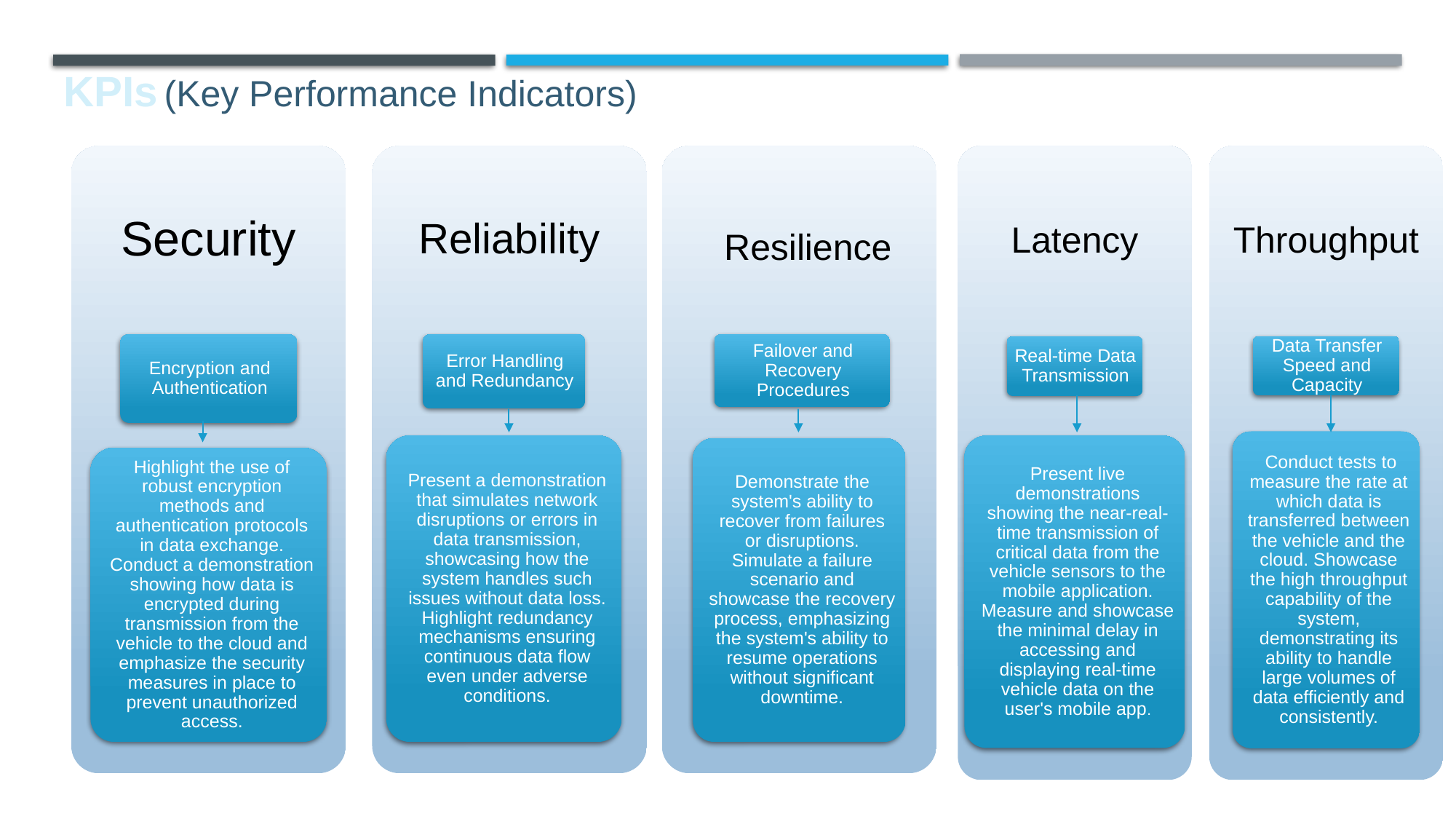

# KPIs
(Key Performance Indicators)
Security
Encryption and Authentication
Highlight the use of robust encryption methods and authentication protocols in data exchange. Conduct a demonstration showing how data is encrypted during transmission from the vehicle to the cloud and emphasize the security measures in place to prevent unauthorized access.
Reliability
Error Handling and Redundancy
Present a demonstration that simulates network disruptions or errors in data transmission, showcasing how the system handles such issues without data loss. Highlight redundancy mechanisms ensuring continuous data flow even under adverse conditions.
 Resilience
Failover and Recovery Procedures
Demonstrate the system's ability to recover from failures or disruptions. Simulate a failure scenario and showcase the recovery process, emphasizing the system's ability to resume operations without significant downtime.
Latency
Real-time Data Transmission
Present live demonstrations showing the near-real-time transmission of critical data from the vehicle sensors to the mobile application. Measure and showcase the minimal delay in accessing and displaying real-time vehicle data on the user's mobile app.
Throughput
Data Transfer Speed and Capacity
 Conduct tests to measure the rate at which data is transferred between the vehicle and the cloud. Showcase the high throughput capability of the system, demonstrating its ability to handle large volumes of data efficiently and consistently.